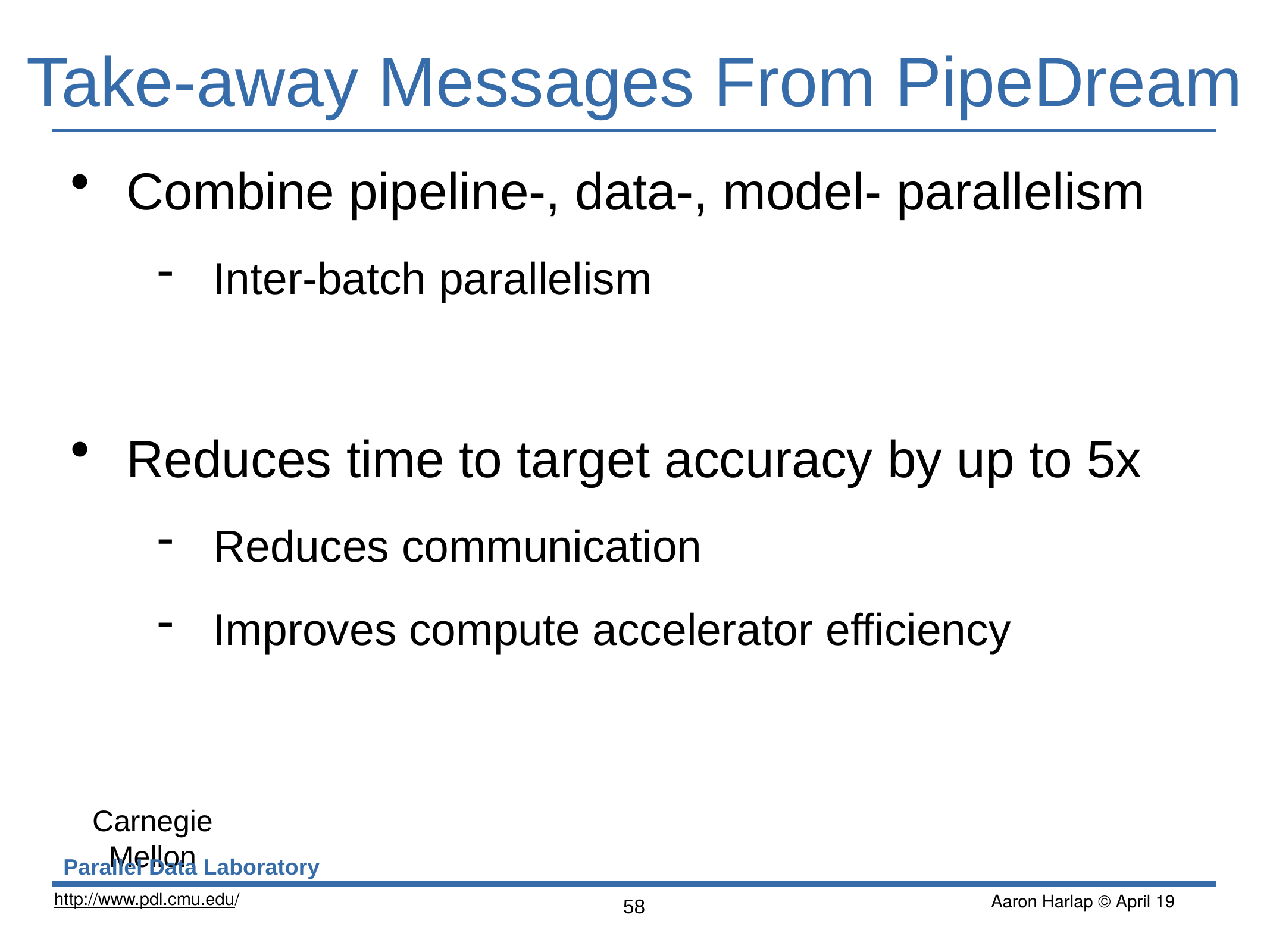

# Take-away Messages From PipeDream
Combine pipeline-, data-, model- parallelism
Inter-batch parallelism

Reduces time to target accuracy by up to 5x
Reduces communication
Improves compute accelerator efficiency
58